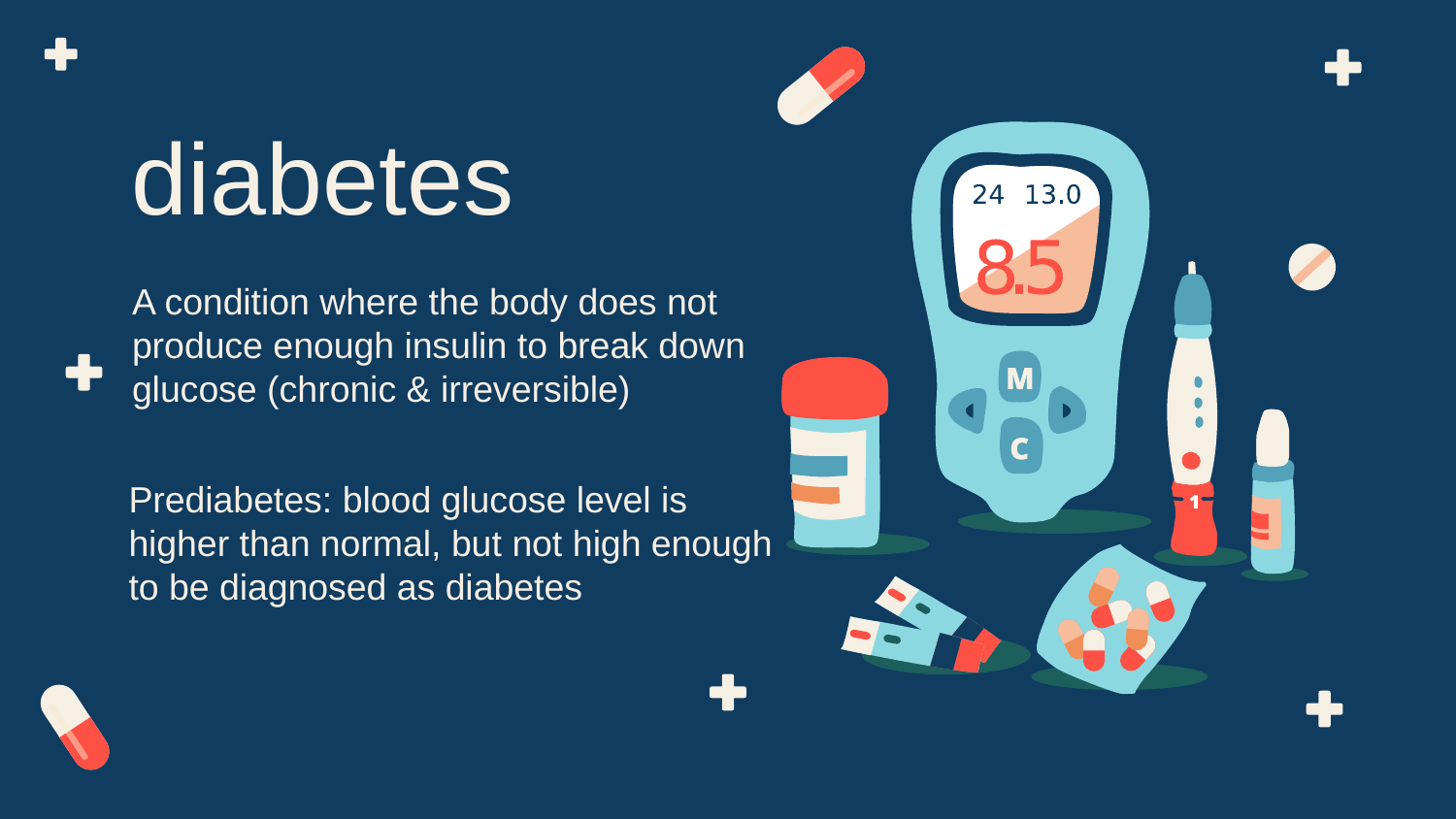

# diabetes

A condition where the body does not produce enough insulin to break down glucose (chronic & irreversible)

Prediabetes: blood glucose level is higher than normal, but not high enough to be diagnosed as diabetes